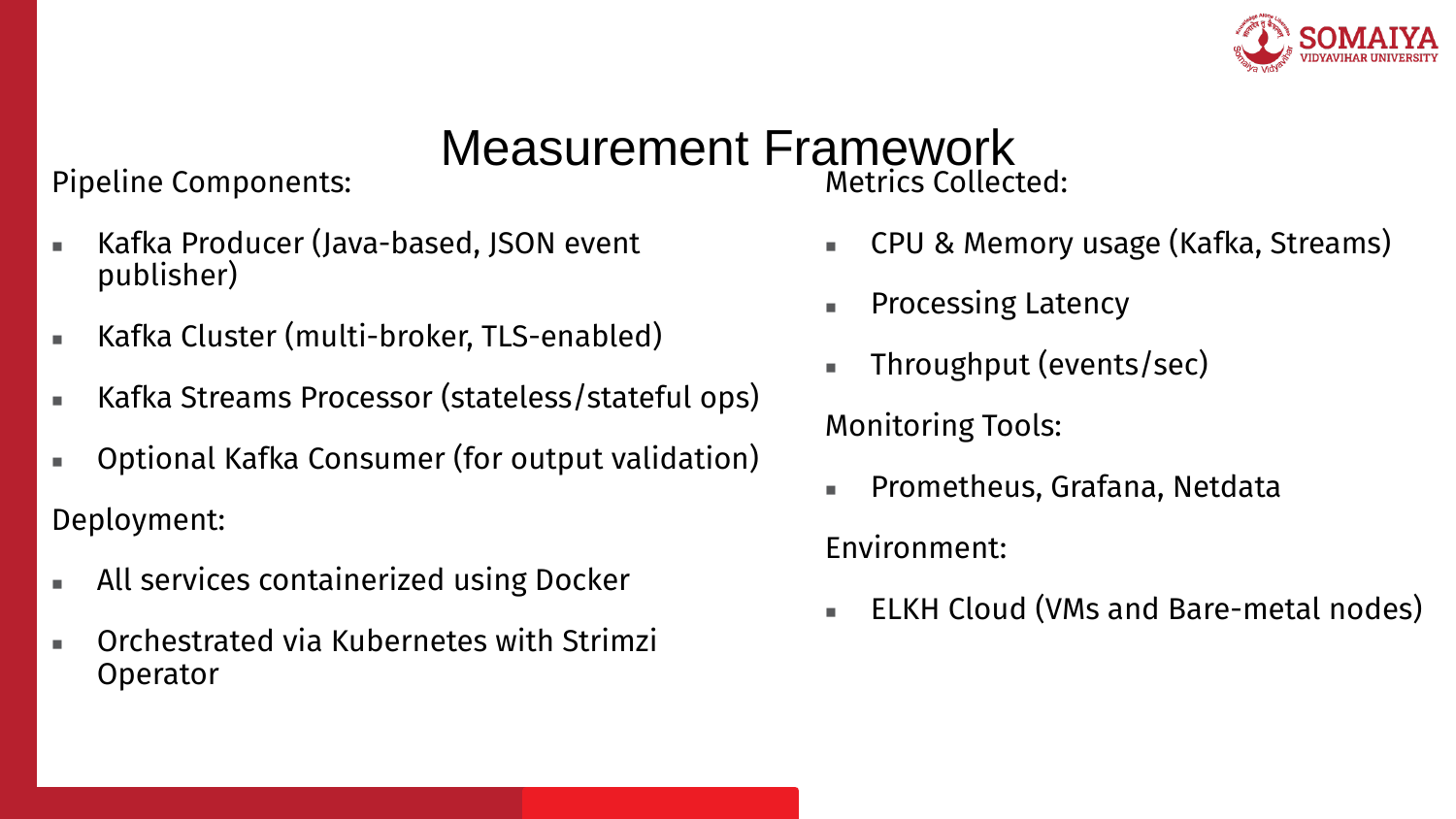

# Measurement Framework
Pipeline Components:
Kafka Producer (Java-based, JSON event publisher)
Kafka Cluster (multi-broker, TLS-enabled)
Kafka Streams Processor (stateless/stateful ops)
Optional Kafka Consumer (for output validation)
Deployment:
All services containerized using Docker
Orchestrated via Kubernetes with Strimzi Operator

Metrics Collected:
CPU & Memory usage (Kafka, Streams)
Processing Latency
Throughput (events/sec)
Monitoring Tools:
Prometheus, Grafana, Netdata
Environment:
ELKH Cloud (VMs and Bare-metal nodes)